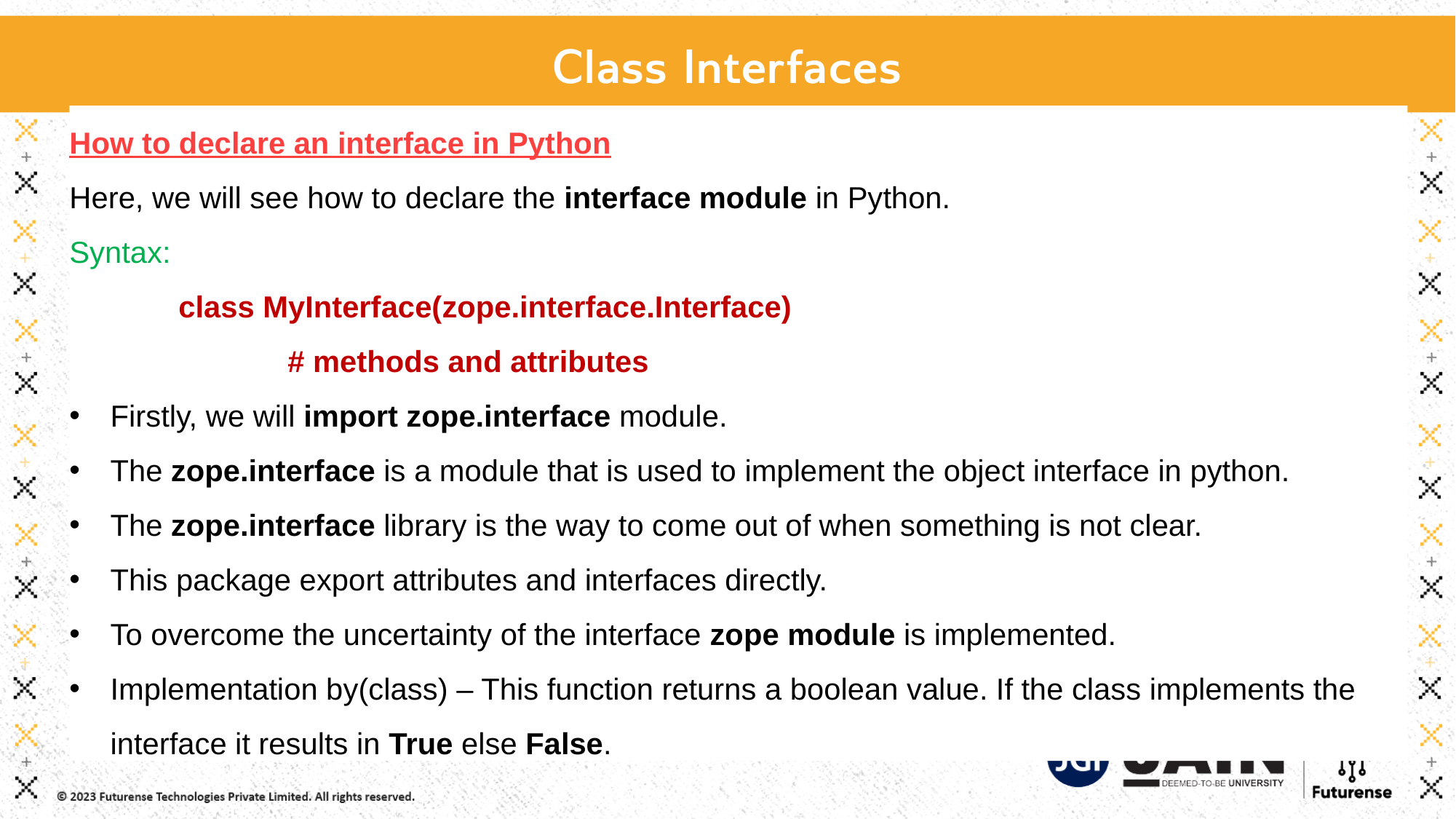

Class Interfaces
How to declare an interface in Python
Here, we will see how to declare the interface module in Python.
Syntax:
	class MyInterface(zope.interface.Interface)
		# methods and attributes
Firstly, we will import zope.interface module.
The zope.interface is a module that is used to implement the object interface in python.
The zope.interface library is the way to come out of when something is not clear.
This package export attributes and interfaces directly.
To overcome the uncertainty of the interface zope module is implemented.
Implementation by(class) – This function returns a boolean value. If the class implements the interface it results in True else False.
31